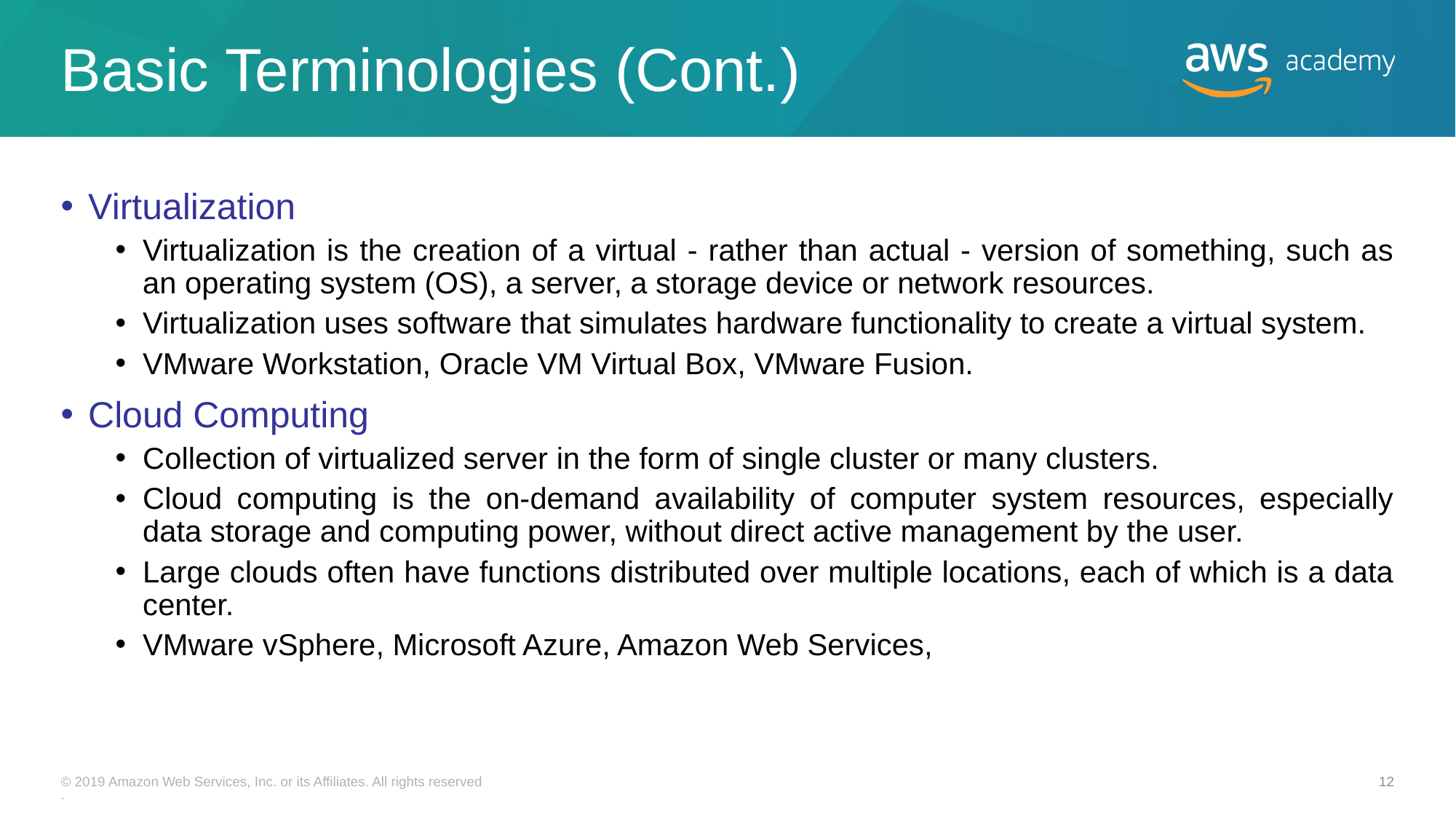

# Basic Terminologies (Cont.)
Virtualization
Virtualization is the creation of a virtual - rather than actual - version of something, such as an operating system (OS), a server, a storage device or network resources.
Virtualization uses software that simulates hardware functionality to create a virtual system.
VMware Workstation, Oracle VM Virtual Box, VMware Fusion.
Cloud Computing
Collection of virtualized server in the form of single cluster or many clusters.
Cloud computing is the on-demand availability of computer system resources, especially data storage and computing power, without direct active management by the user.
Large clouds often have functions distributed over multiple locations, each of which is a data center.
VMware vSphere, Microsoft Azure, Amazon Web Services,
© 2019 Amazon Web Services, Inc. or its Affiliates. All rights reserved.
12